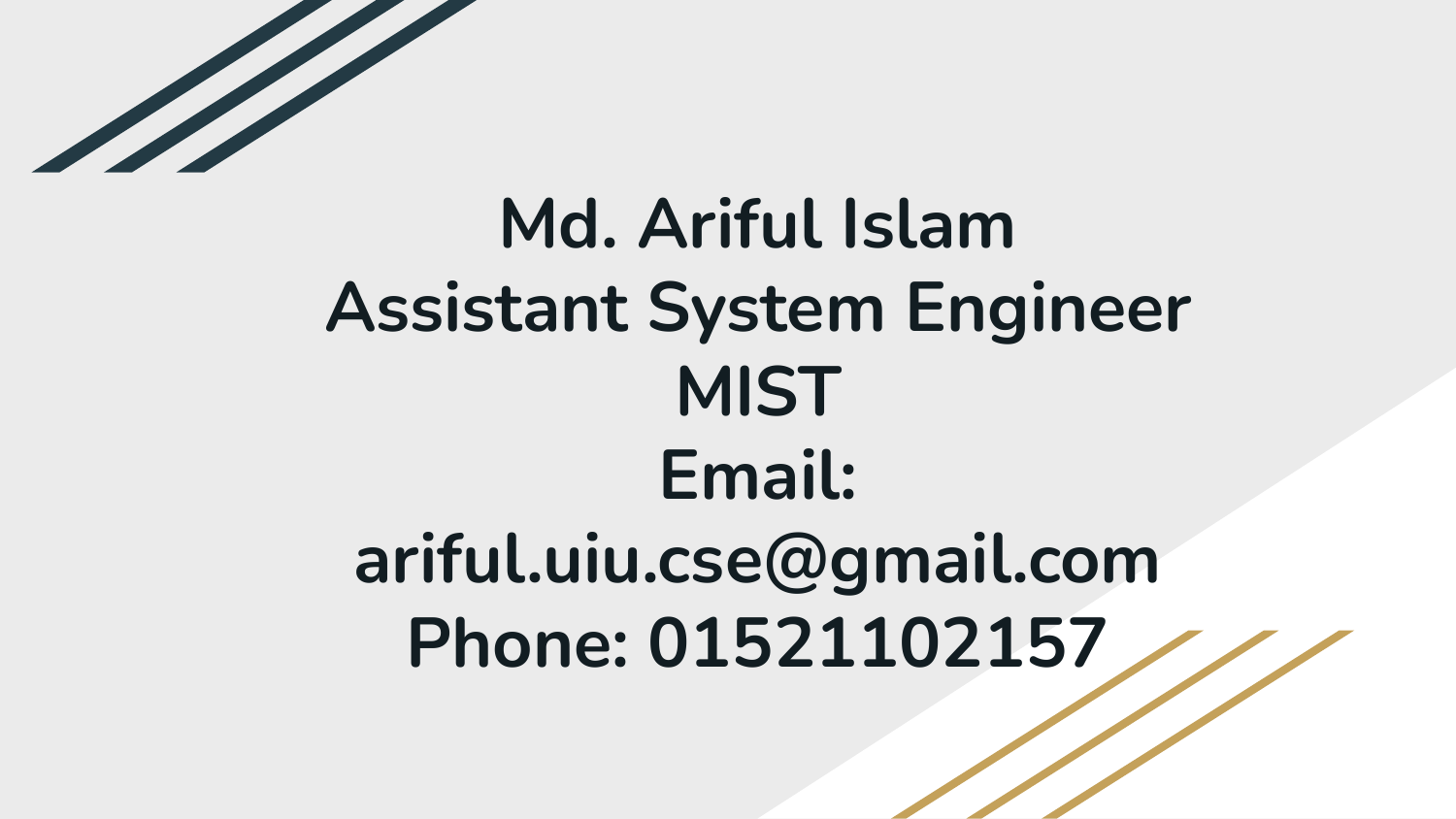

# Md. Ariful Islam Assistant System Engineer MIST Email: ariful.uiu.cse@gmail.com Phone: 01521102157